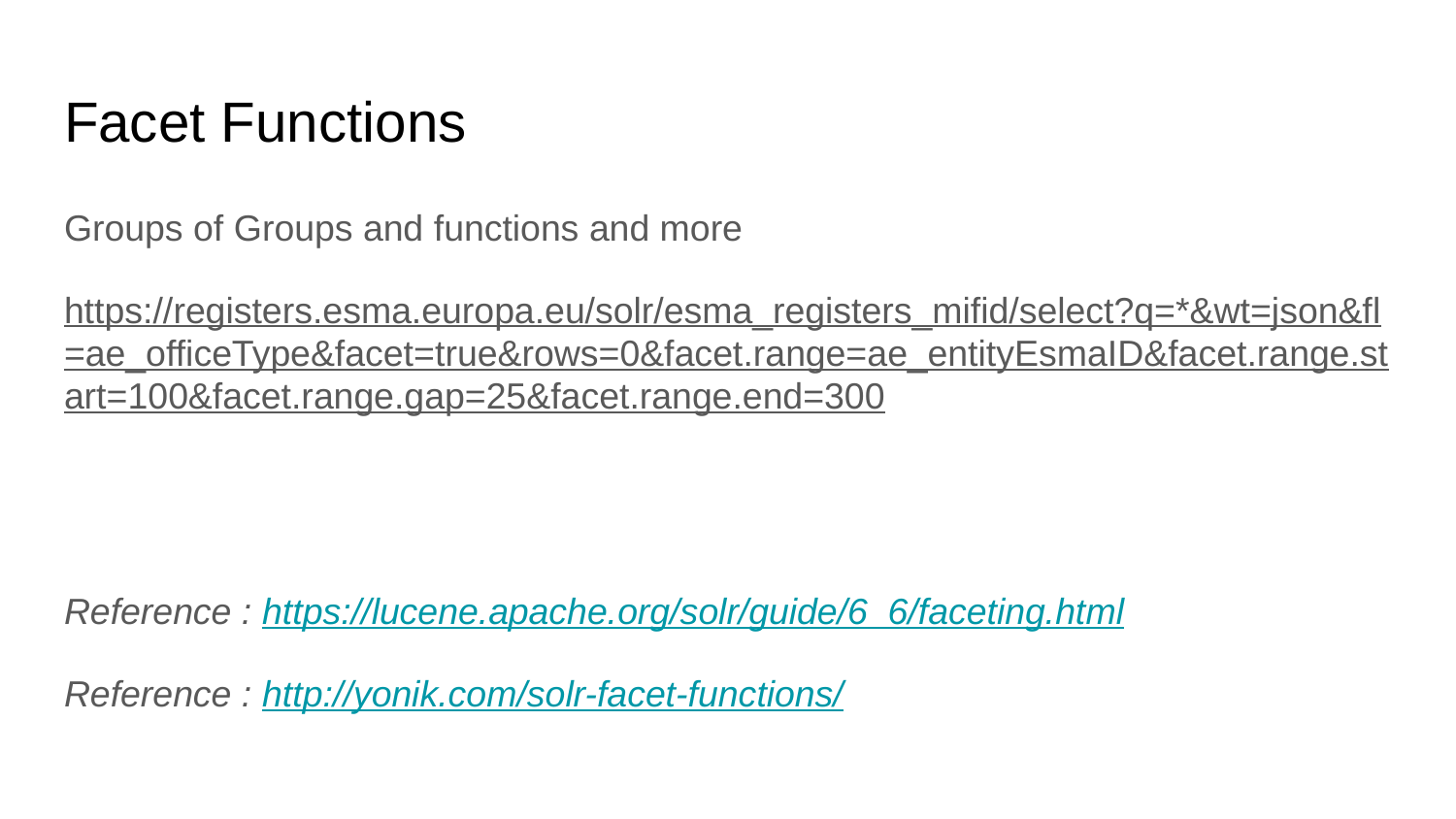

# Facet Functions
Groups of Groups and functions and more
https://registers.esma.europa.eu/solr/esma_registers_mifid/select?q=*&wt=json&fl=ae_officeType&facet=true&rows=0&facet.range=ae_entityEsmaID&facet.range.start=100&facet.range.gap=25&facet.range.end=300

Reference : https://lucene.apache.org/solr/guide/6_6/faceting.html
Reference : http://yonik.com/solr-facet-functions/